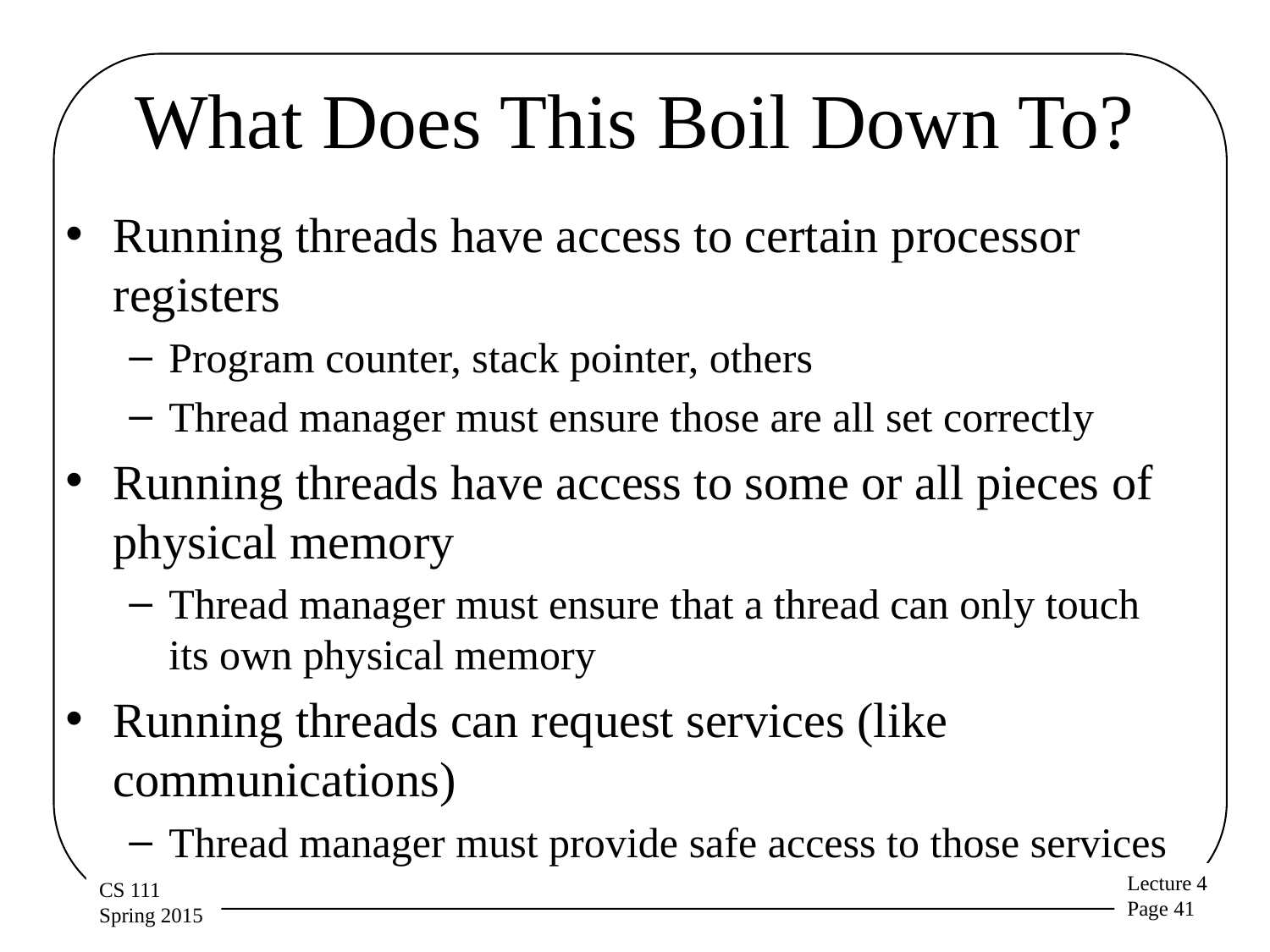

# What Does This Boil Down To?
Running threads have access to certain processor registers
Program counter, stack pointer, others
Thread manager must ensure those are all set correctly
Running threads have access to some or all pieces of physical memory
Thread manager must ensure that a thread can only touch its own physical memory
Running threads can request services (like communications)
Thread manager must provide safe access to those services